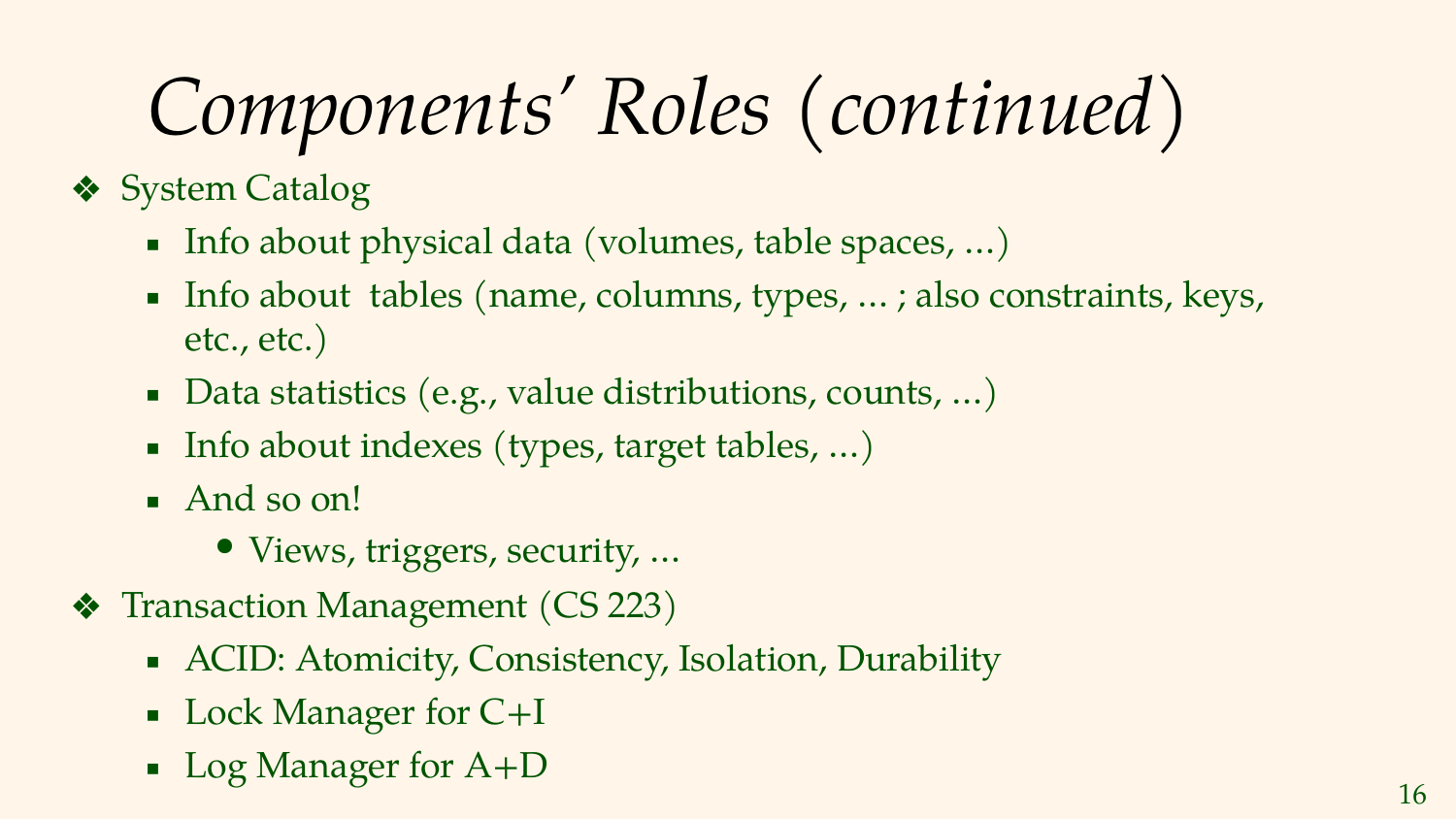

# Components’ Roles (continued)
System Catalog
Info about physical data (volumes, table spaces, …)
Info about  tables (name, columns, types, … ; also constraints, keys, etc., etc.)
Data statistics (e.g., value distributions, counts, …)
Info about indexes (types, target tables, …)
And so on!
Views, triggers, security, …
Transaction Management (CS 223)
ACID: Atomicity, Consistency, Isolation, Durability
Lock Manager for C+I
Log Manager for A+D